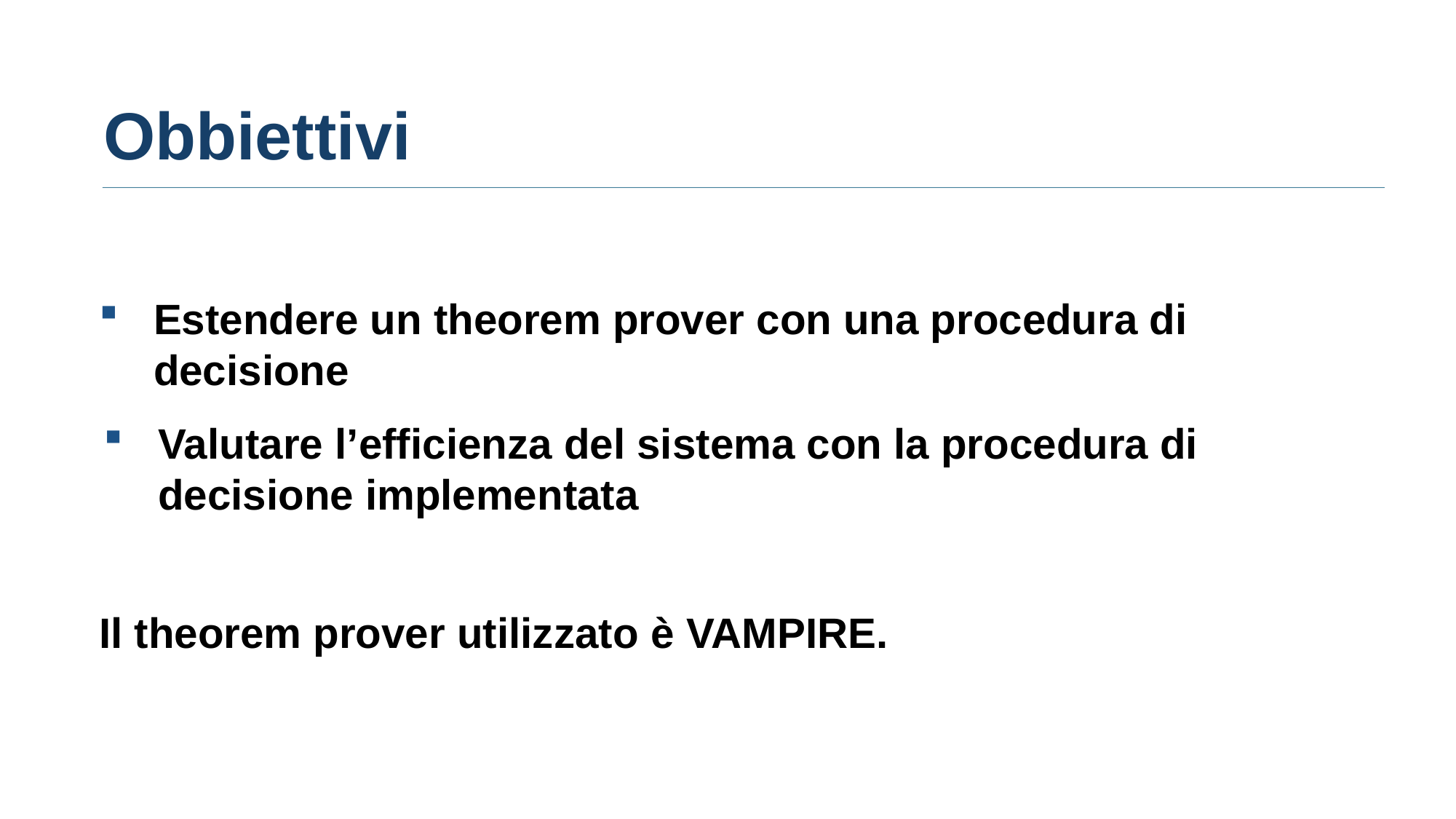

Obbiettivi
Estendere un theorem prover con una procedura di decisione
Valutare l’efficienza del sistema con la procedura di decisione implementata
Il theorem prover utilizzato è Vampire.